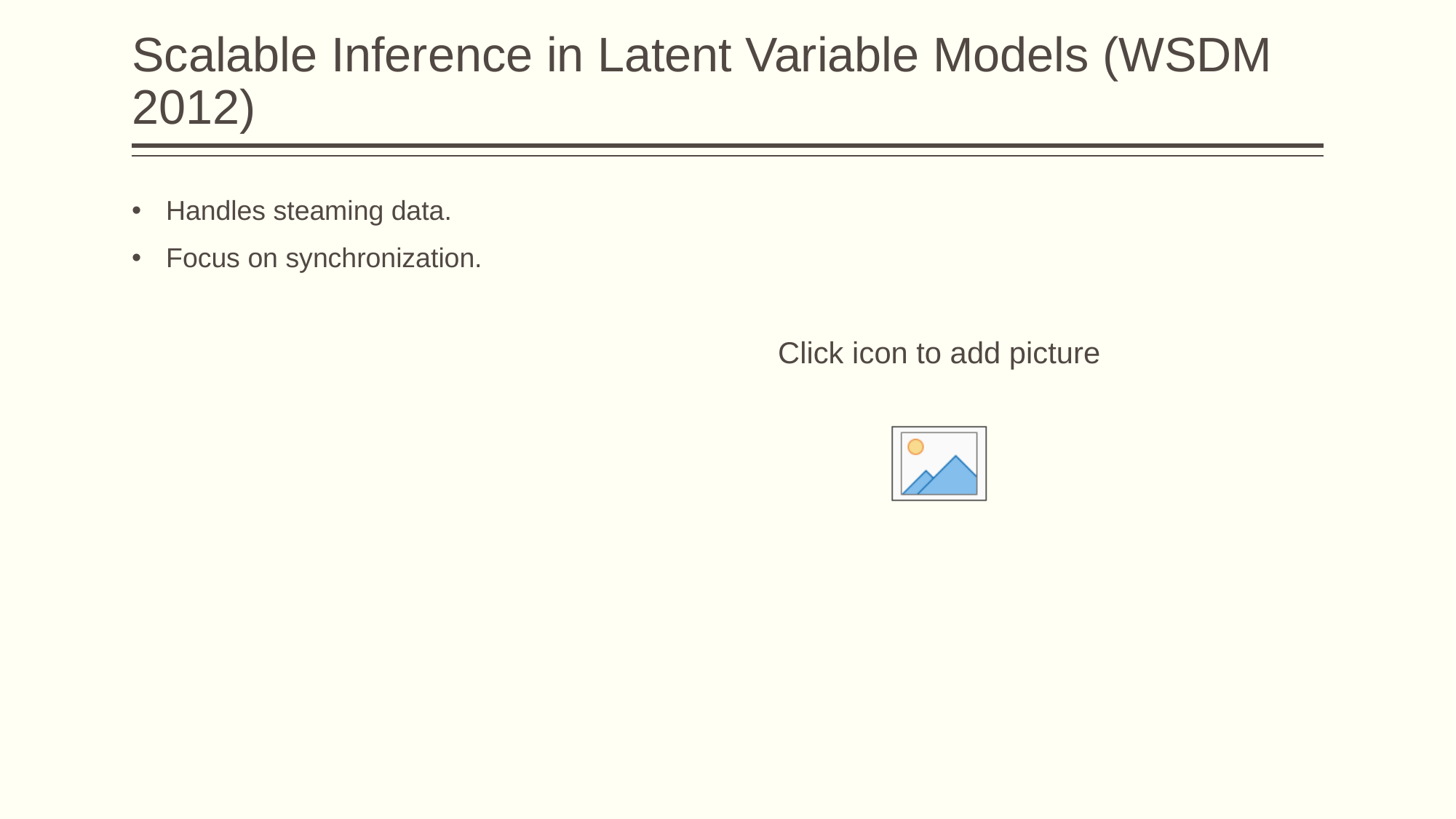

# Scalable Inference in Latent Variable Models (WSDM 2012)

Handles steaming data.
Focus on synchronization.